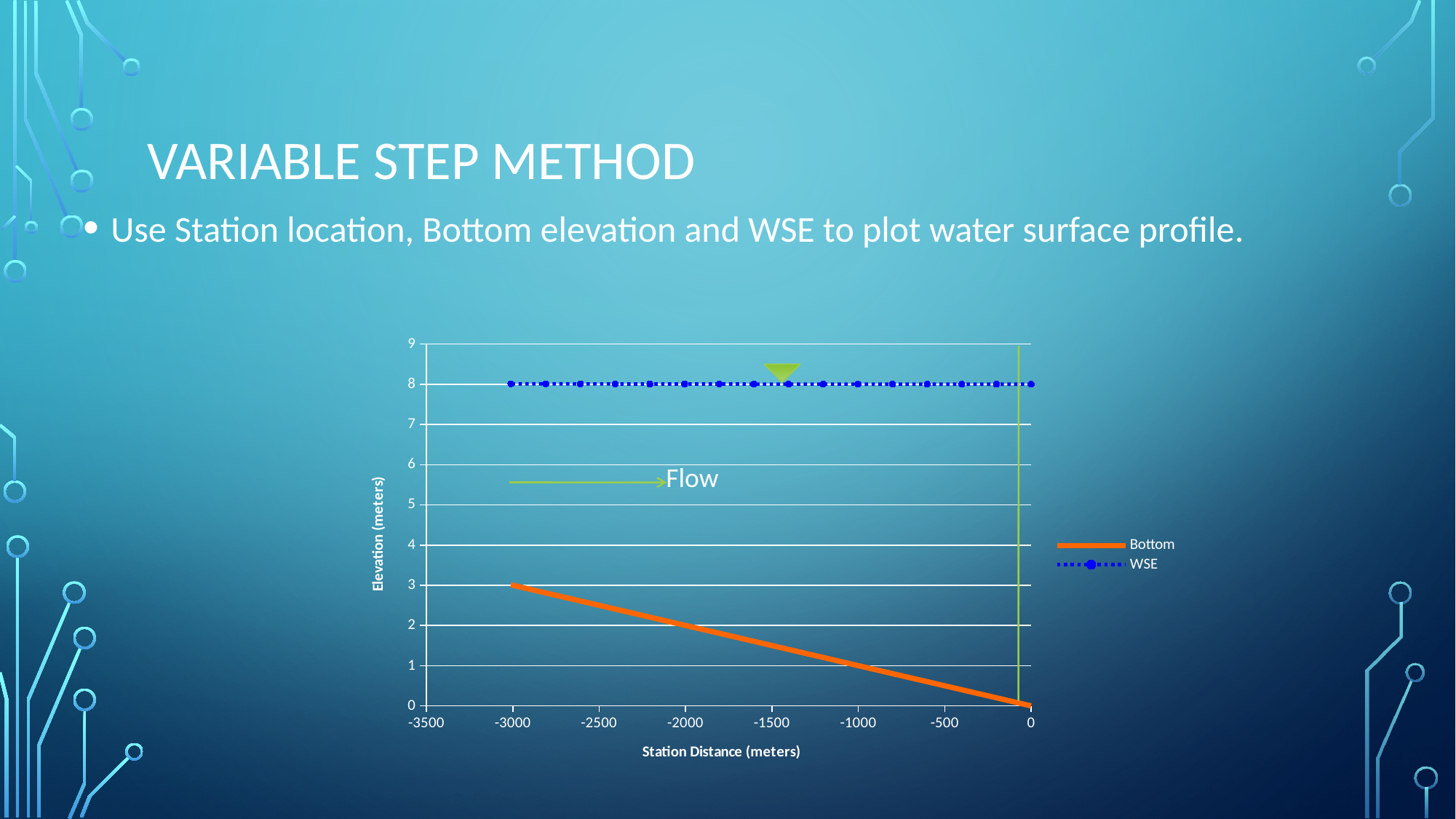

# Variable Step Method
Use Station location, Bottom elevation and WSE to plot water surface profile.

### Chart

| Category | Bottom | WSE |
|---|---|---|
Flow